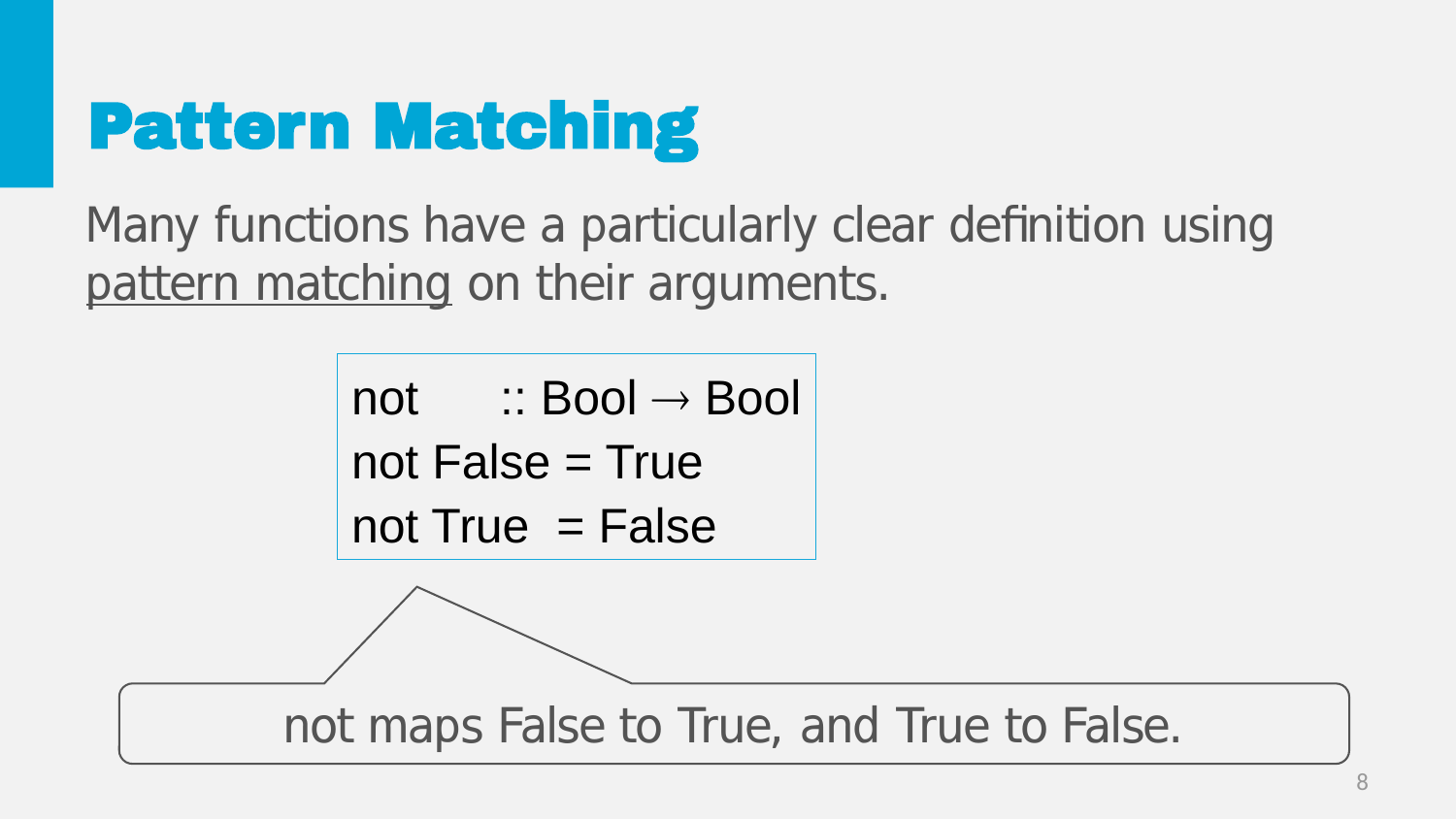

# Pattern Matching
Many functions have a particularly clear definition using pattern matching on their arguments.
not      :: Bool → Bool
not False = True
not True  = False
not maps False to True, and True to False.
8